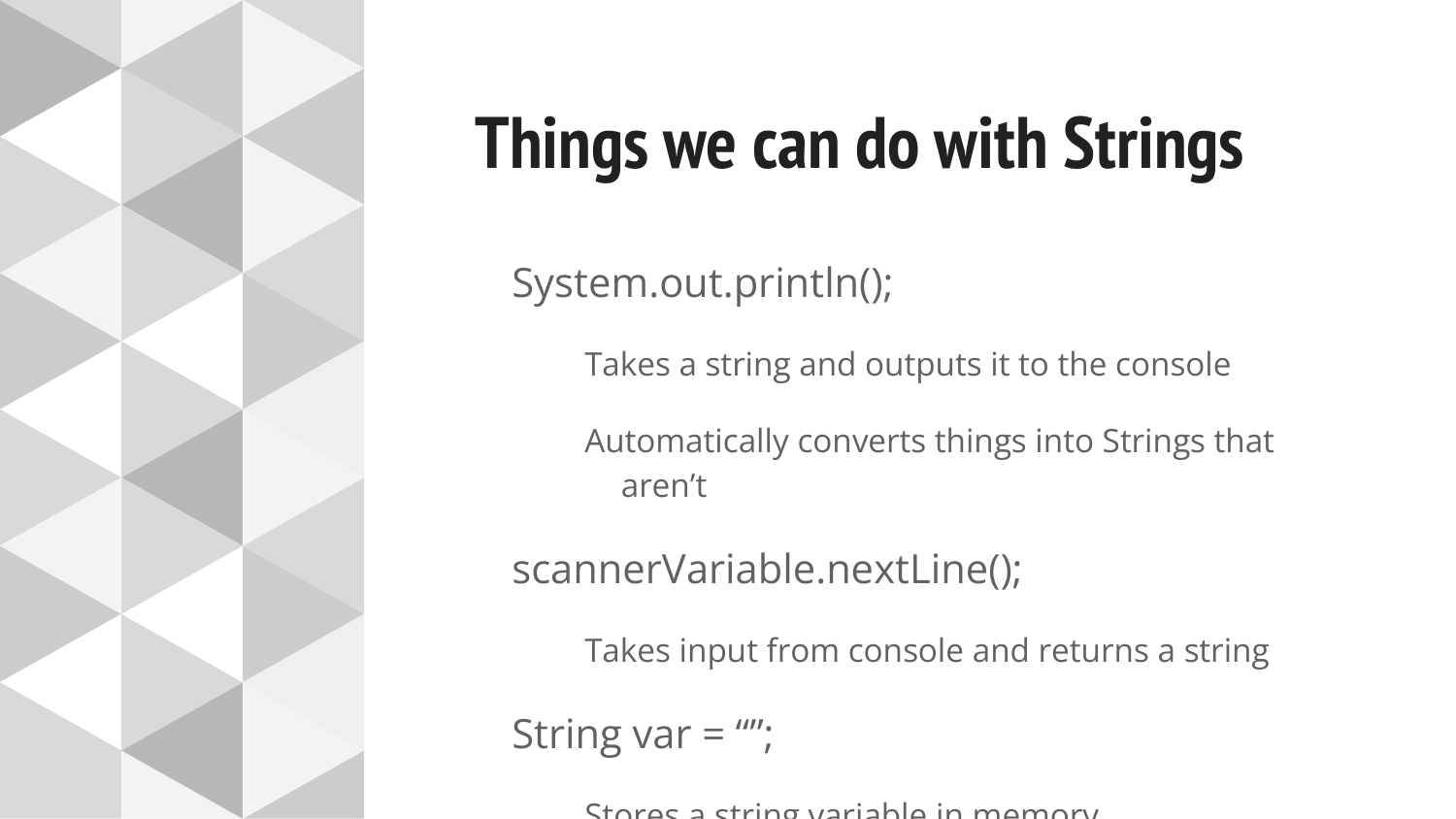

# Things we can do with Strings
System.out.println();
Takes a string and outputs it to the console
Automatically converts things into Strings that aren’t
scannerVariable.nextLine();
Takes input from console and returns a string
String var = “”;
Stores a string variable in memory
“This” + “That”  > “ThisThat”
Concatenates two strings together